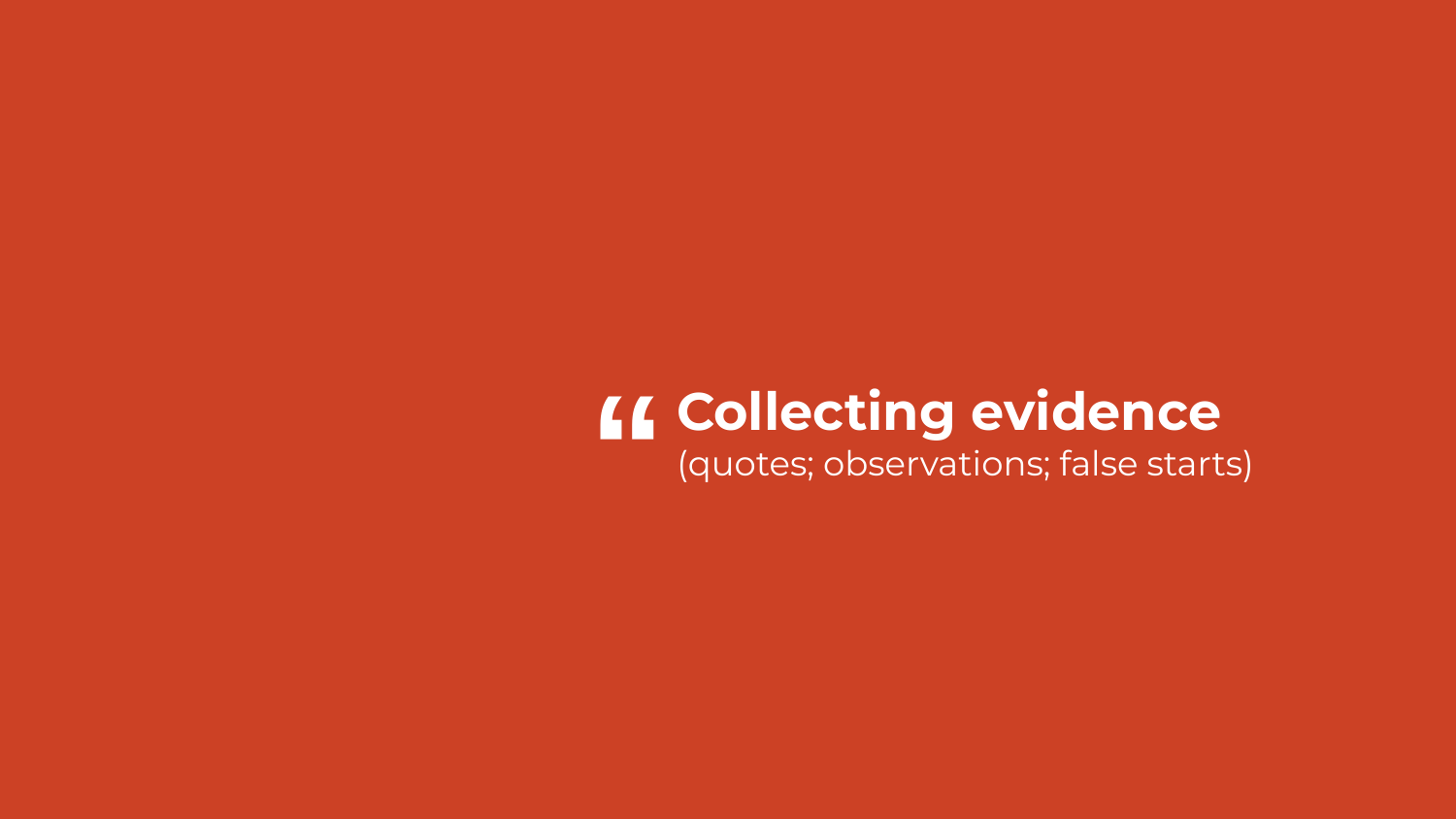

“
Collecting evidence
(quotes; observations; false starts)